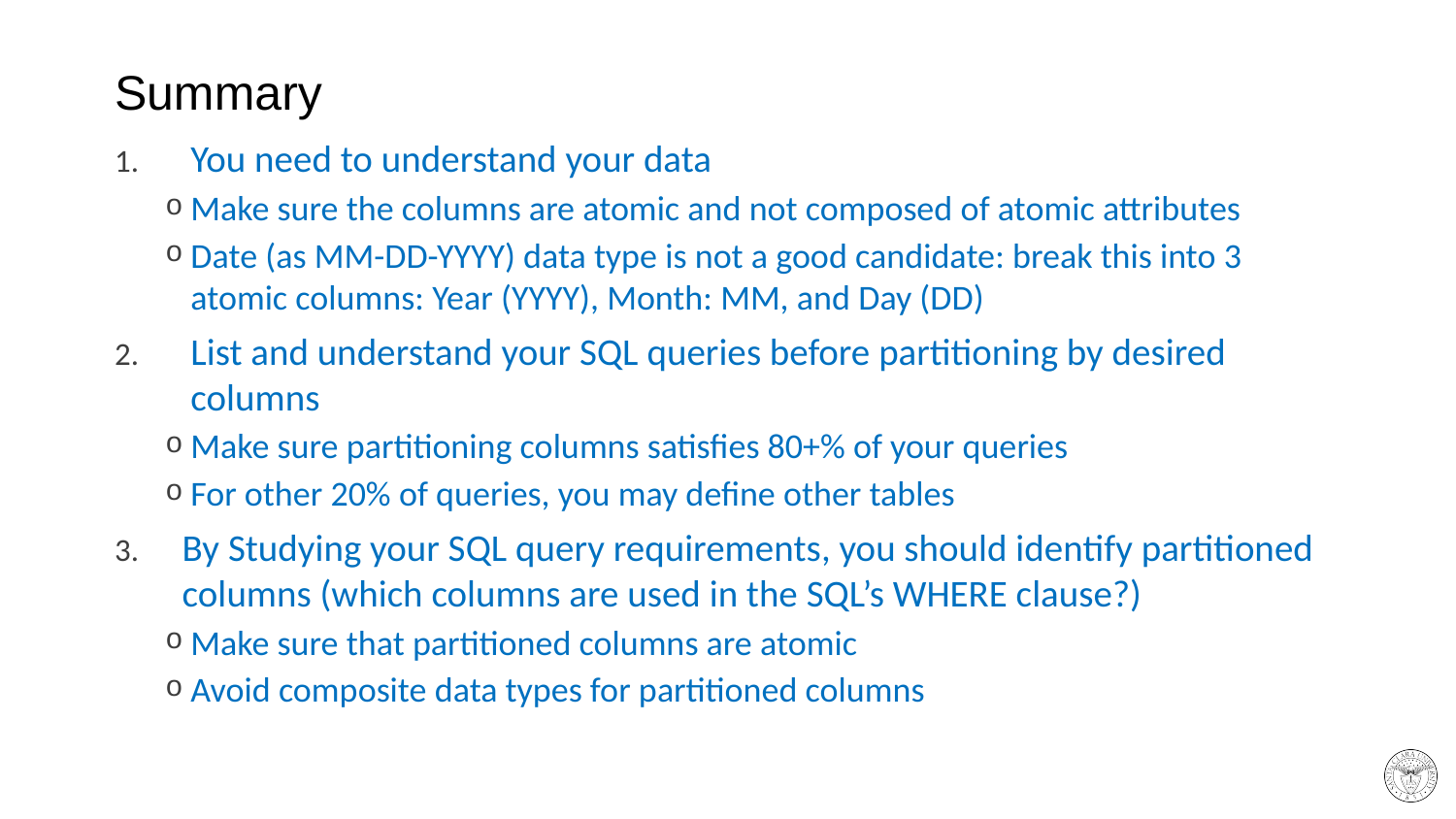

# Summary
You need to understand your data
Make sure the columns are atomic and not composed of atomic attributes
Date (as MM-DD-YYYY) data type is not a good candidate: break this into 3 atomic columns: Year (YYYY), Month: MM, and Day (DD)
List and understand your SQL queries before partitioning by desired columns
Make sure partitioning columns satisfies 80+% of your queries
For other 20% of queries, you may define other tables
By Studying your SQL query requirements, you should identify partitioned columns (which columns are used in the SQL’s WHERE clause?)
Make sure that partitioned columns are atomic
Avoid composite data types for partitioned columns